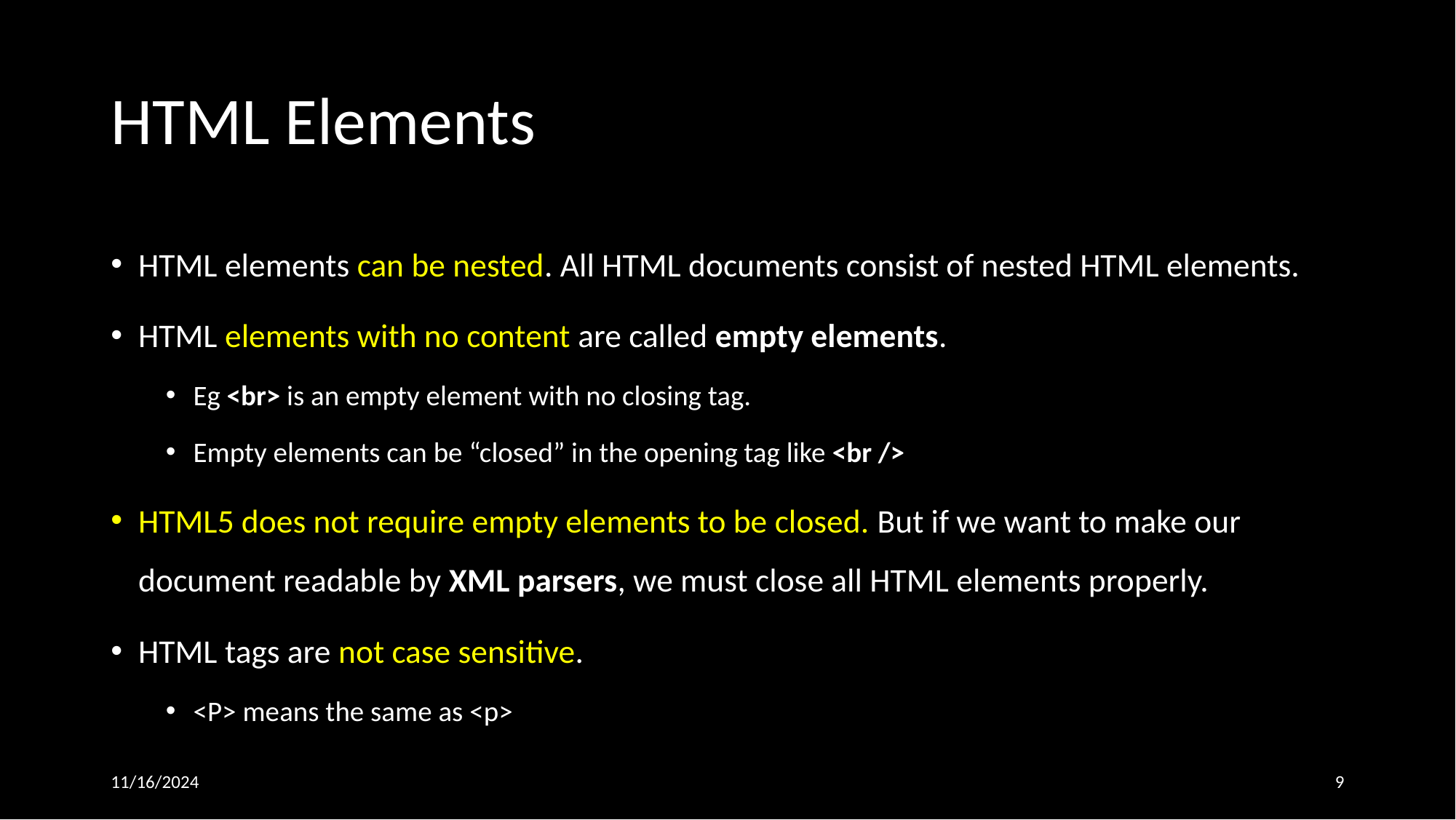

# HTML Elements
HTML elements can be nested. All HTML documents consist of nested HTML elements.
HTML elements with no content are called empty elements.
Eg <br> is an empty element with no closing tag.
Empty elements can be “closed” in the opening tag like <br />
HTML5 does not require empty elements to be closed. But if we want to make our document readable by XML parsers, we must close all HTML elements properly.
HTML tags are not case sensitive.
<P> means the same as <p>

11/16/2024
9